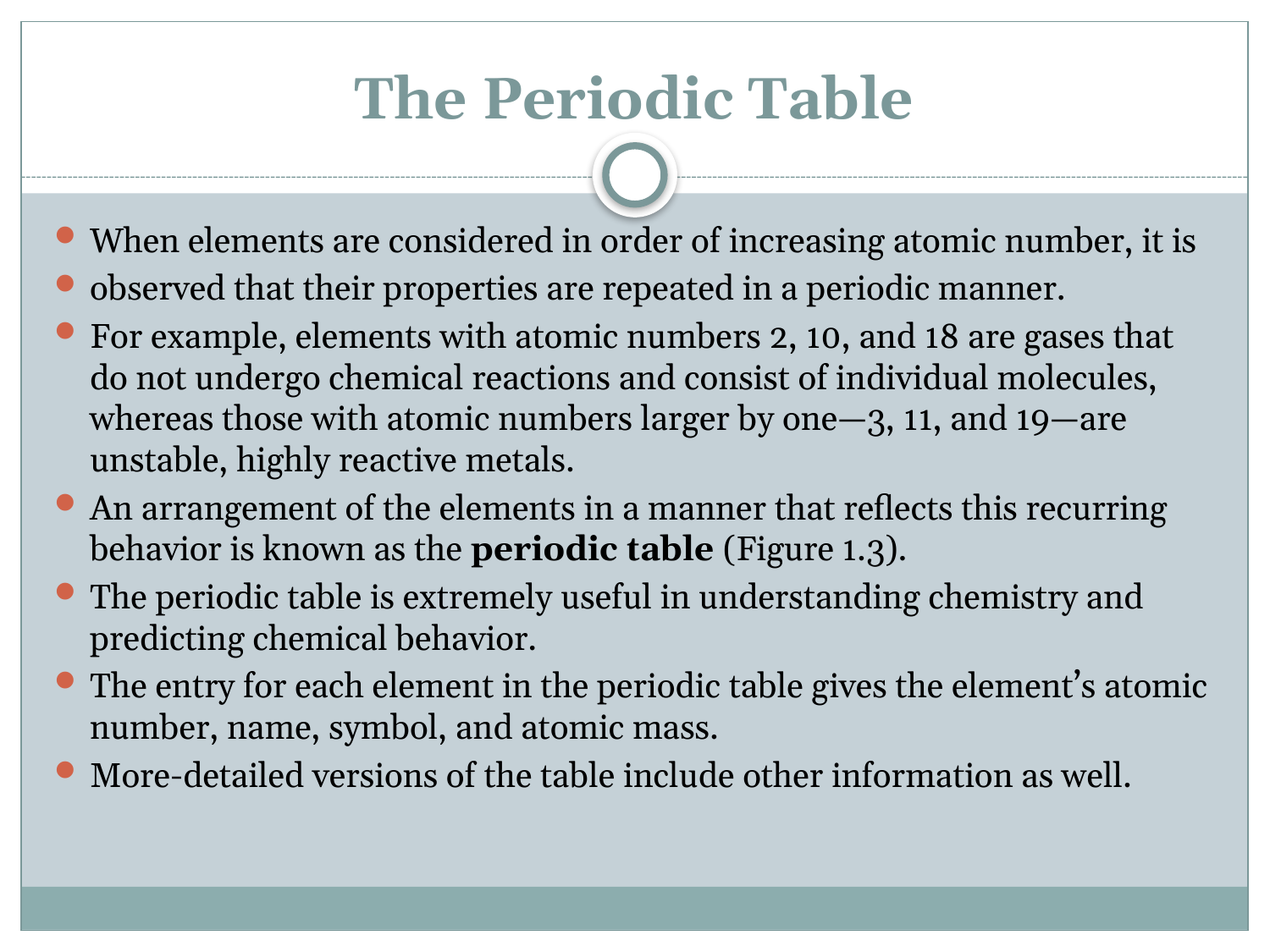

# The Periodic Table
When elements are considered in order of increasing atomic number, it is
observed that their properties are repeated in a periodic manner.
For example, elements with atomic numbers 2, 10, and 18 are gases that do not undergo chemical reactions and consist of individual molecules, whereas those with atomic numbers larger by one—3, 11, and 19—are unstable, highly reactive metals.
An arrangement of the elements in a manner that reflects this recurring behavior is known as the periodic table (Figure 1.3).
The periodic table is extremely useful in understanding chemistry and predicting chemical behavior.
The entry for each element in the periodic table gives the element’s atomic number, name, symbol, and atomic mass.
More-detailed versions of the table include other information as well.